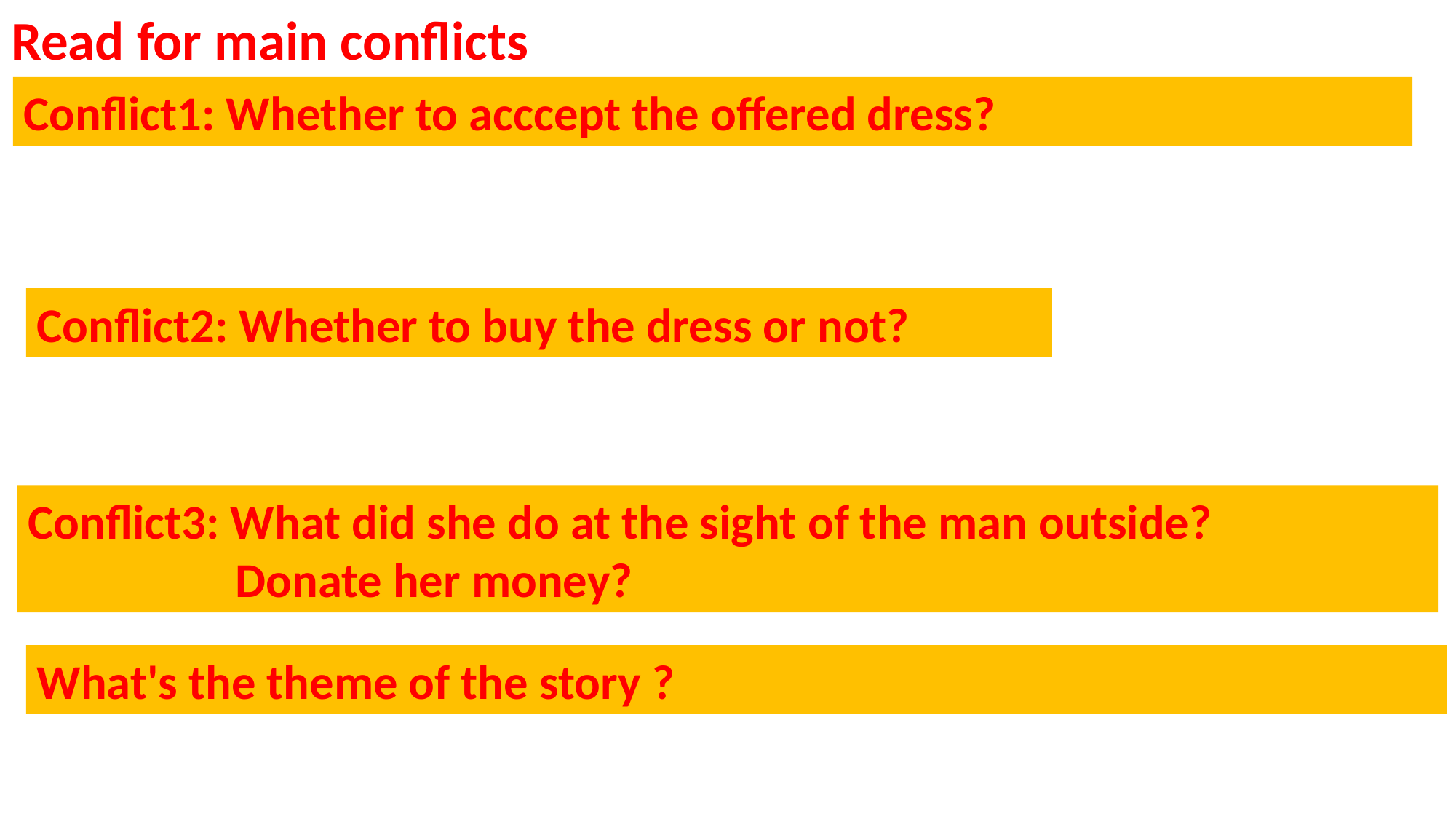

Read for main conflicts
Conflict1: Whether to acccept the offered dress?
Conflict2: Whether to buy the dress or not?
Conflict3: What did she do at the sight of the man outside?
                   Donate her money?
What's the theme of the story ?